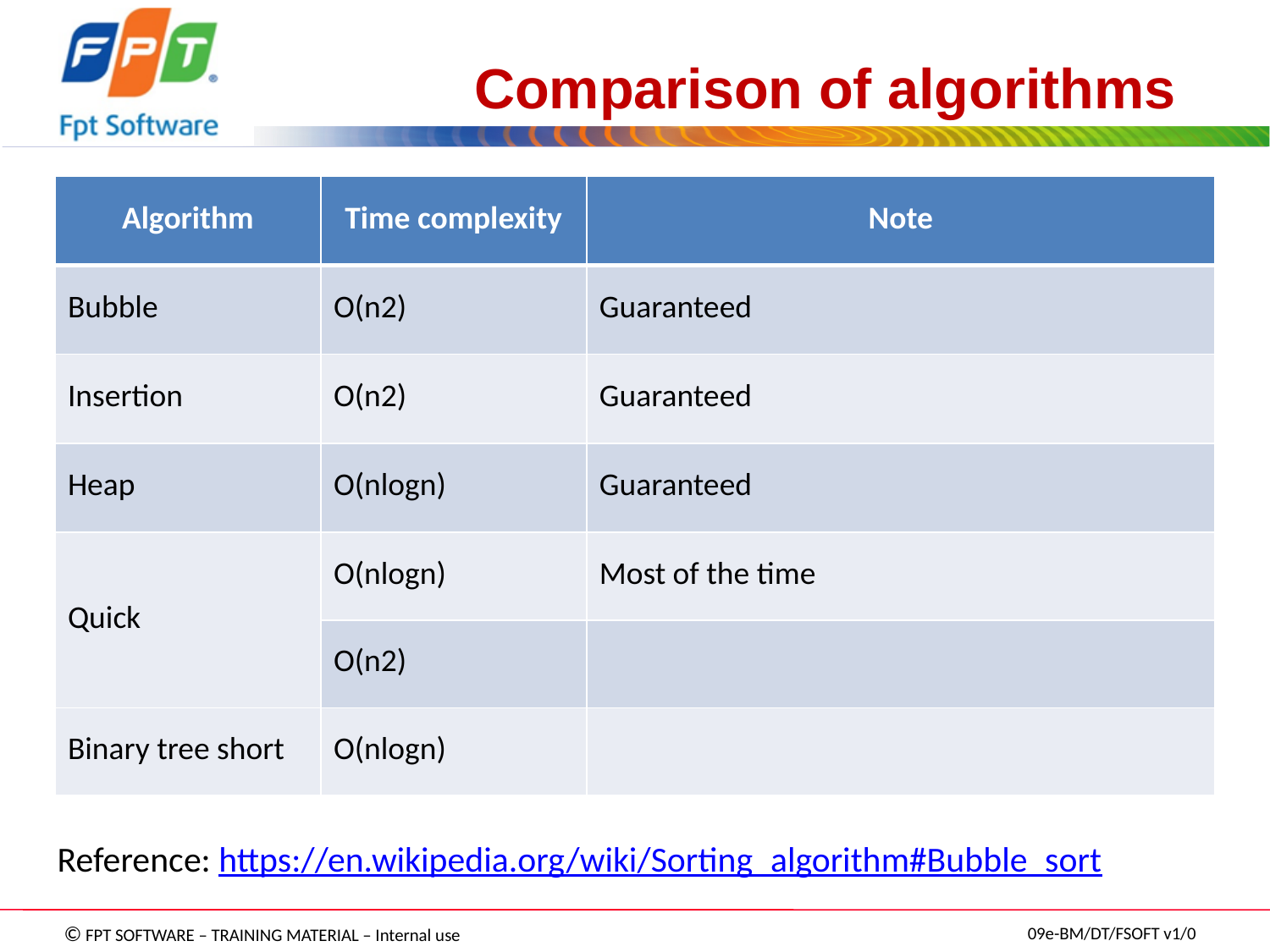

# Comparison of algorithms
| Algorithm | Time complexity | Note |
| --- | --- | --- |
| Bubble | O(n2) | Guaranteed |
| Insertion | O(n2) | Guaranteed |
| Heap | O(nlogn) | Guaranteed |
| Quick | O(nlogn) | Most of the time |
|  | O(n2) |  |
| Binary tree short | O(nlogn) |  |
Reference: https://en.wikipedia.org/wiki/Sorting_algorithm#Bubble_sort